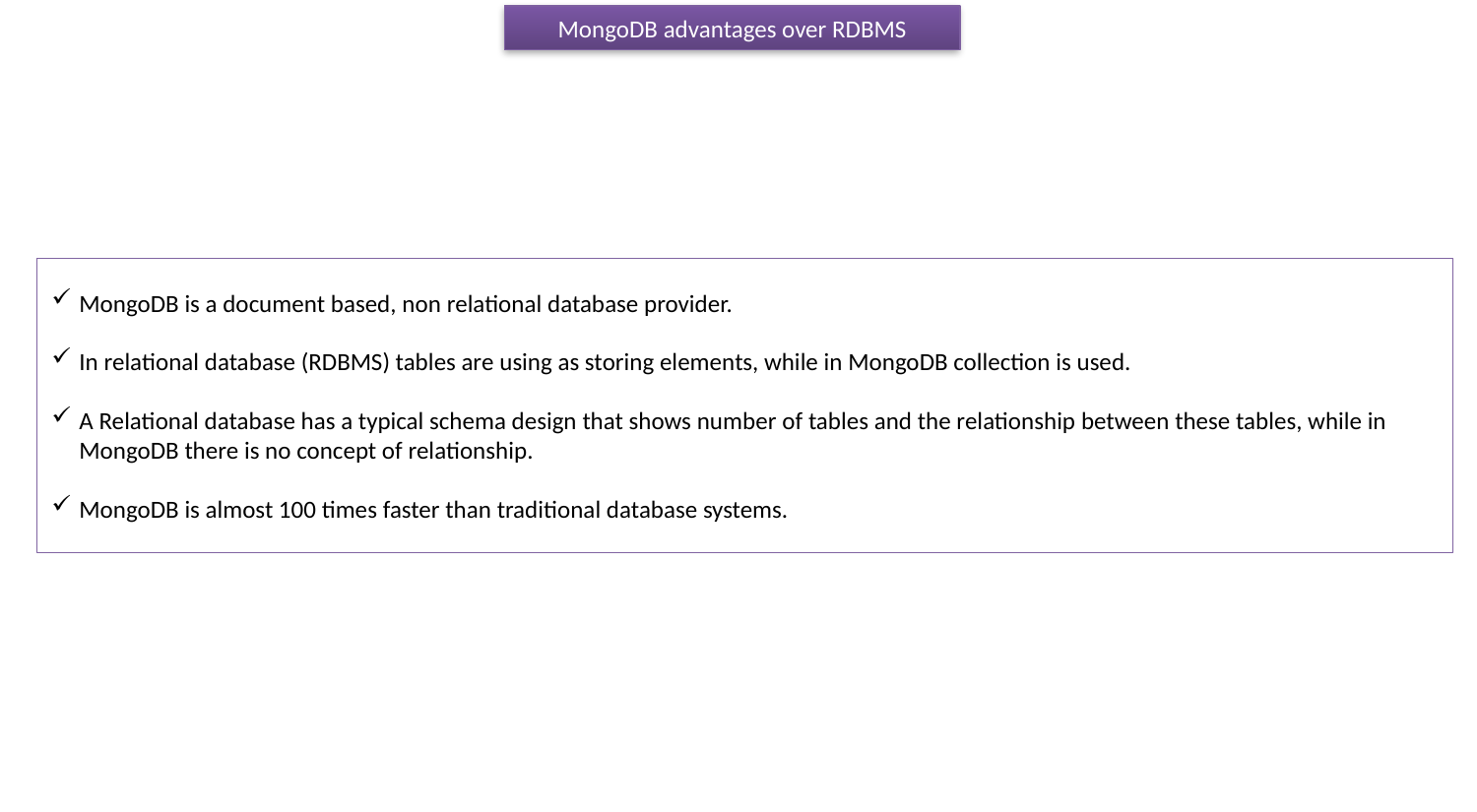

MongoDB advantages over RDBMS

MongoDB is a document based, non relational database provider.

In relational database (RDBMS) tables are using as storing elements, while in MongoDB collection is used.

A Relational database has a typical schema design that shows number of tables and the relationship between these tables, while in MongoDB there is no concept of relationship.

MongoDB is almost 100 times faster than traditional database systems.